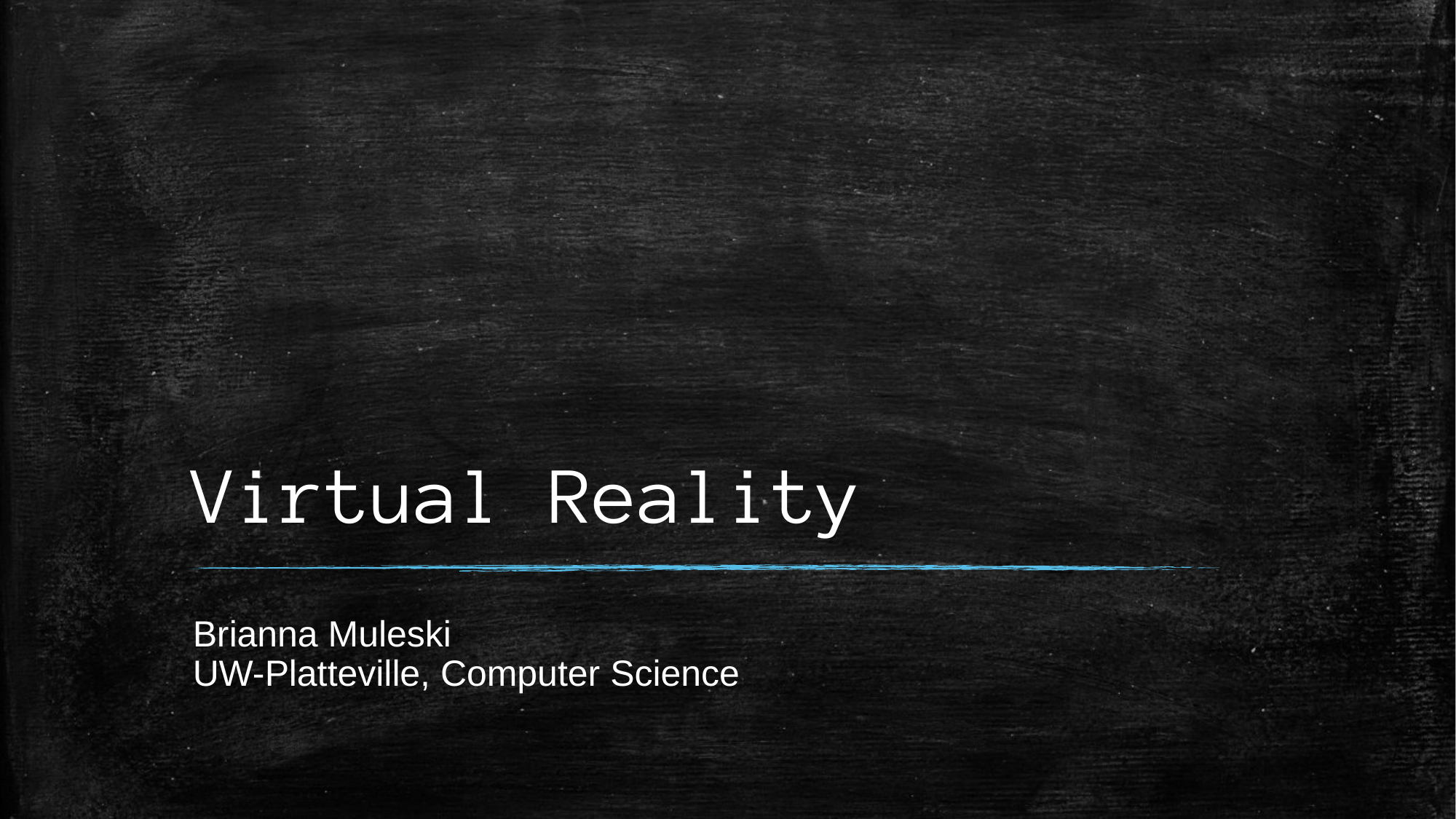

# Virtual Reality
Brianna Muleski
UW-Platteville, Computer Science